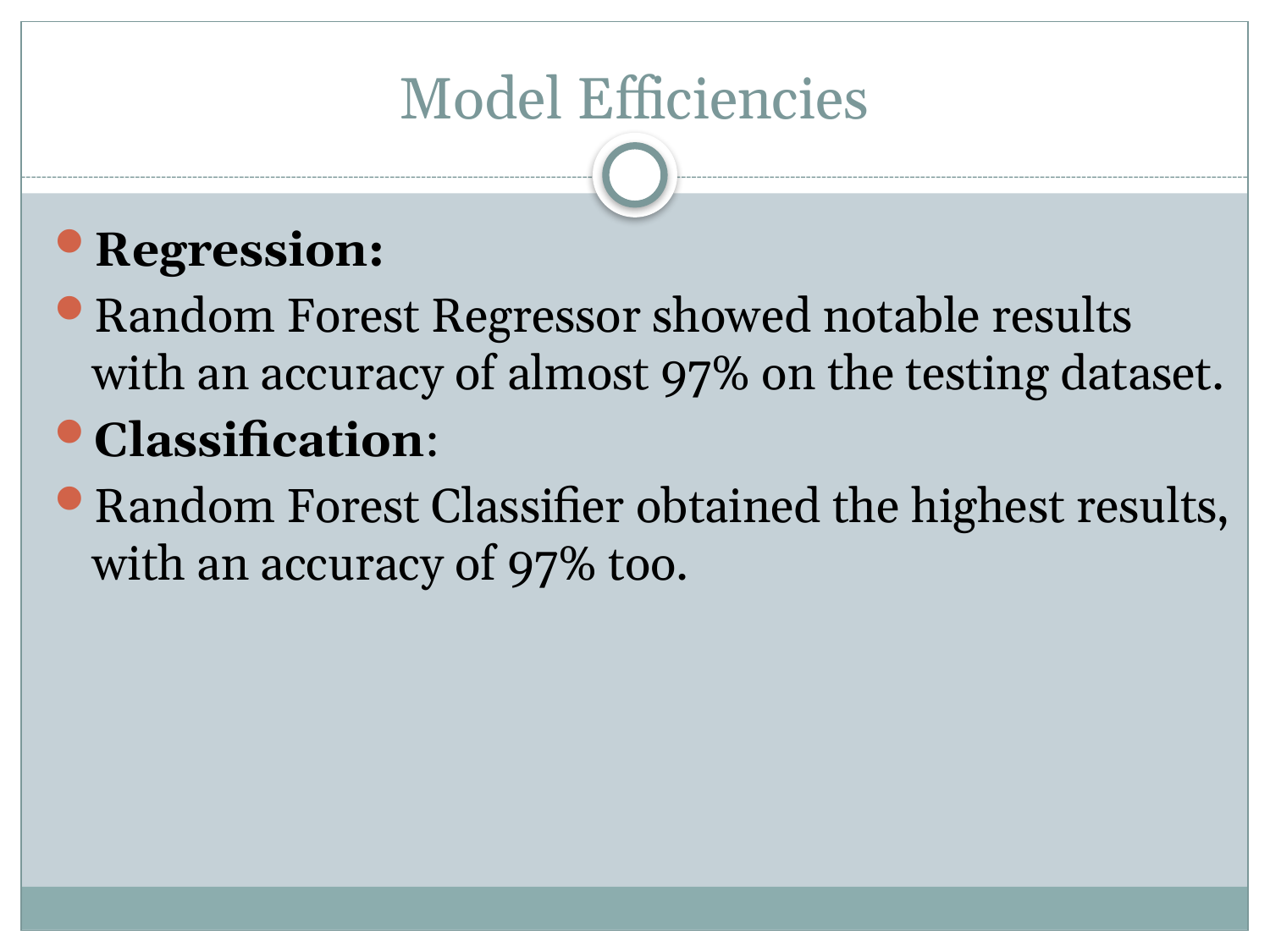

# Model Efficiencies
Regression:
Random Forest Regressor showed notable results with an accuracy of almost 97% on the testing dataset.
Classification:
Random Forest Classifier obtained the highest results, with an accuracy of 97% too.